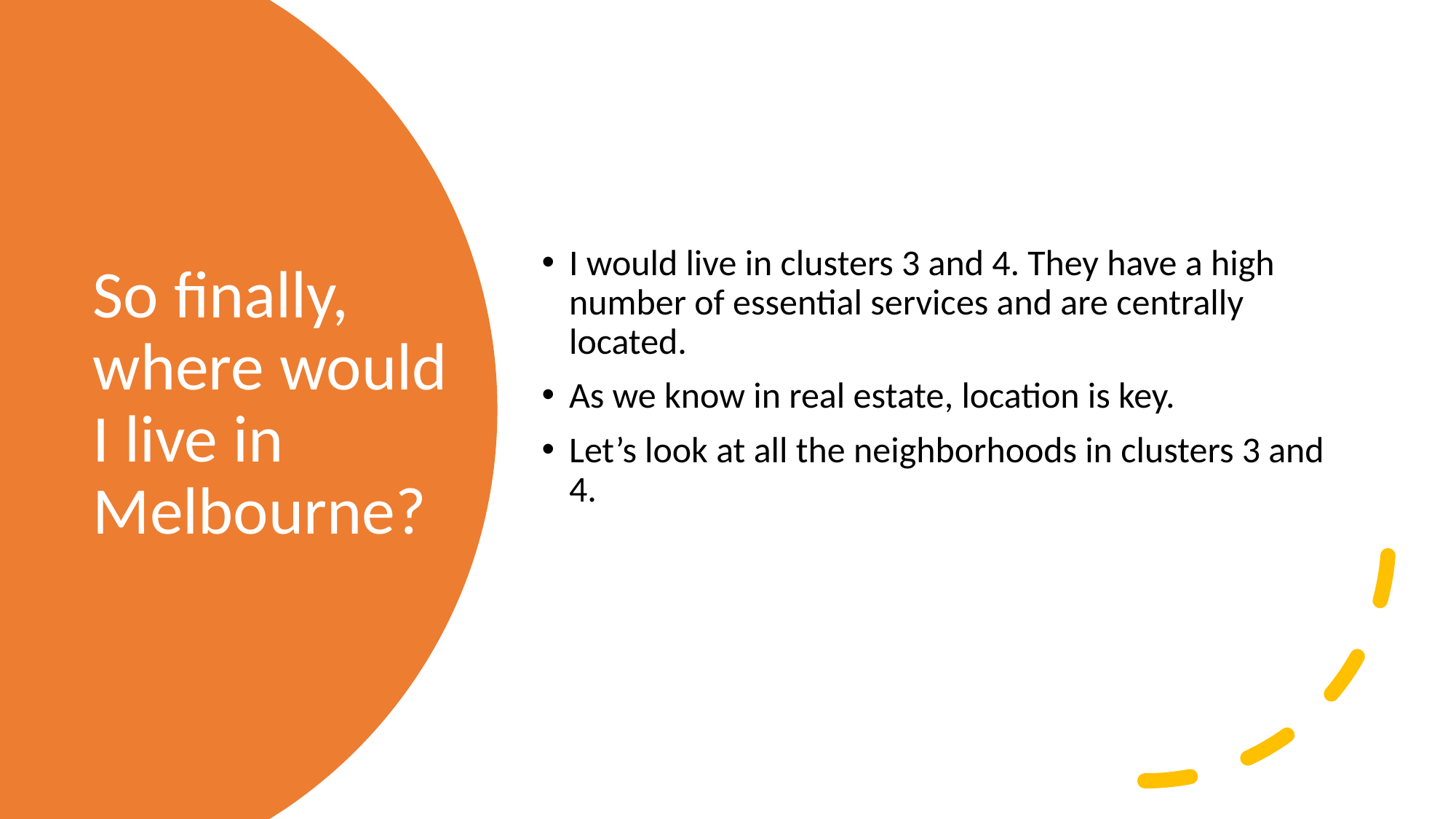

I would live in clusters 3 and 4. They have a high number of essential services and are centrally located.
As we know in real estate, location is key.
Let’s look at all the neighborhoods in clusters 3 and 4.

# So finally, where would I live in Melbourne?